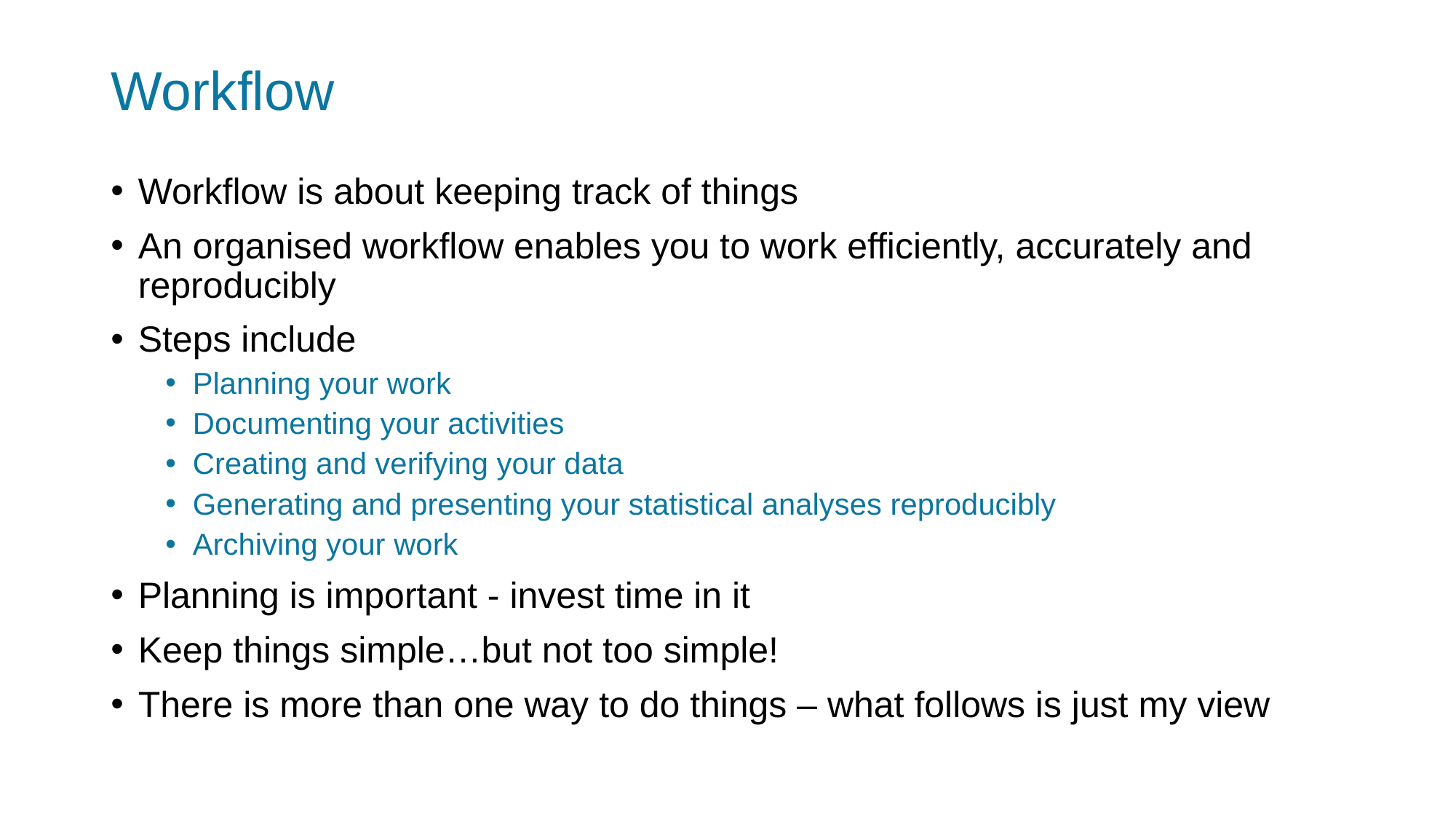

# Workflow
Workflow is about keeping track of things
An organised workflow enables you to work efficiently, accurately and reproducibly
Steps include
Planning your work
Documenting your activities
Creating and verifying your data
Generating and presenting your statistical analyses reproducibly
Archiving your work
Planning is important - invest time in it
Keep things simple…but not too simple!
There is more than one way to do things – what follows is just my view